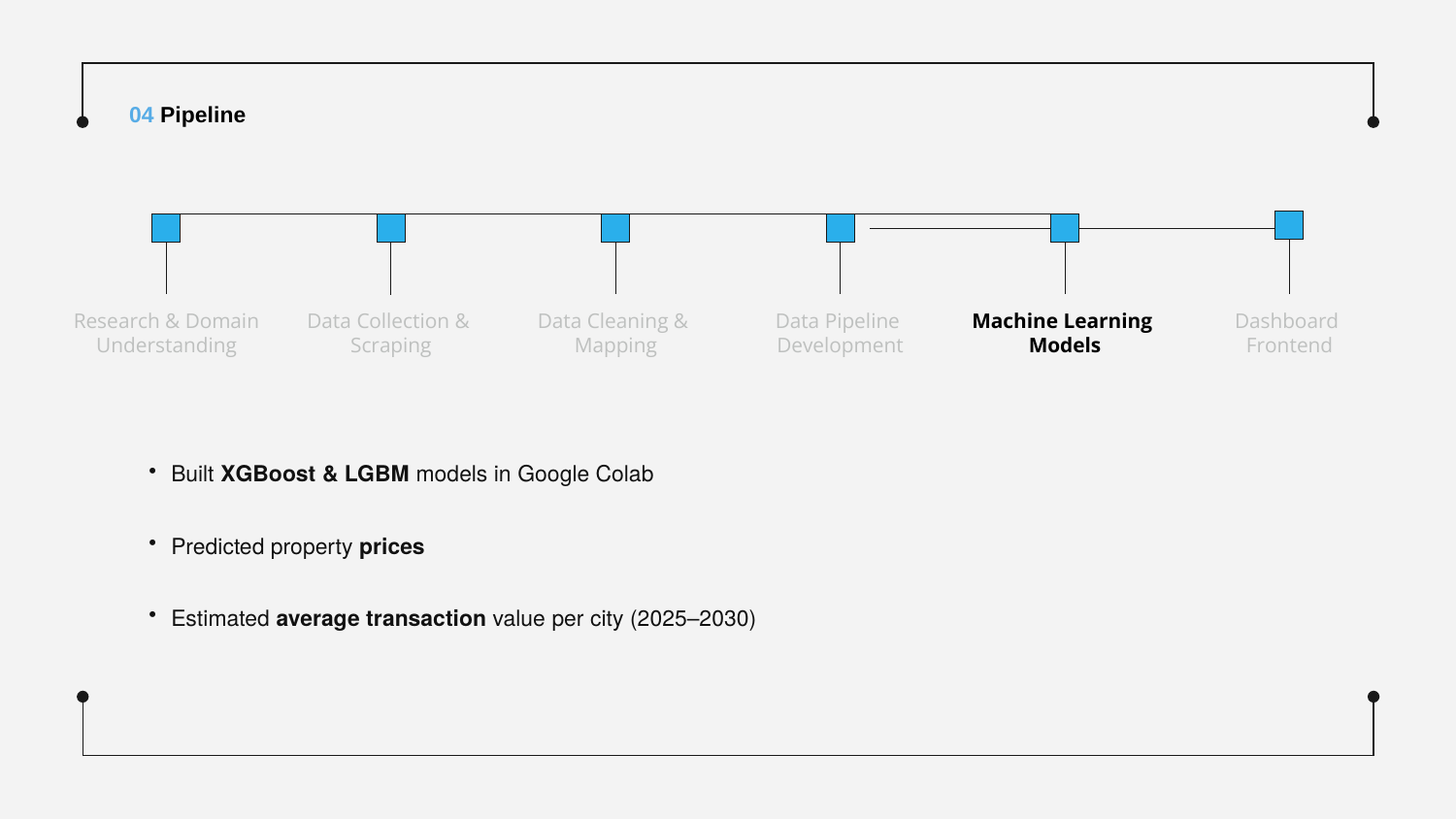

# 04 Pipeline

Research & Domain Understanding
Data Cleaning &
Mapping
Data Pipeline
Development
Machine Learning
Models
Dashboard
Frontend
Data Collection &
Scraping
Built XGBoost & LGBM models in Google Colab

Predicted property prices

Estimated average transaction value per city (2025–2030)